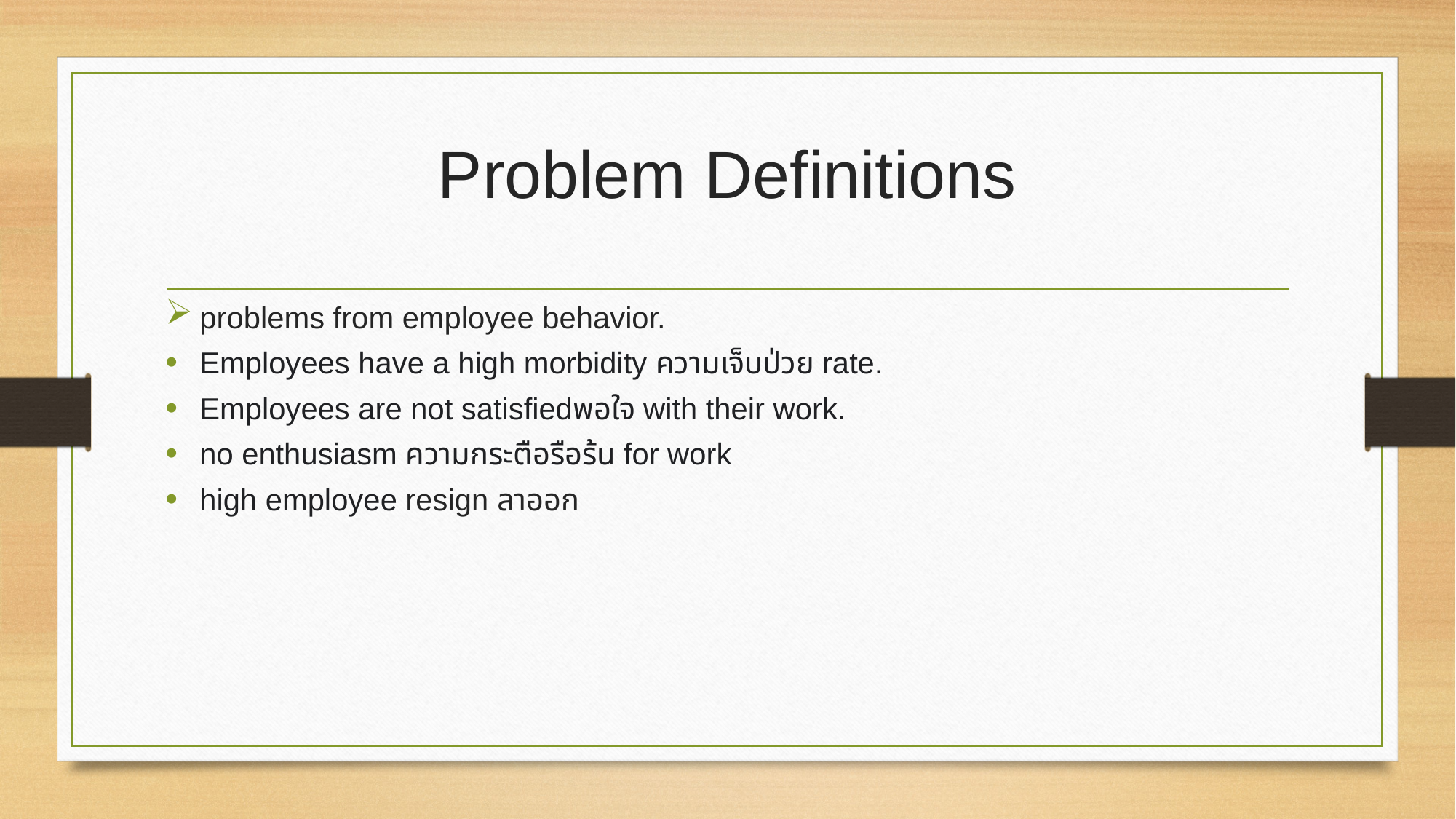

# Problem Definitions
problems from employee behavior.
Employees have a high morbidity ความเจ็บป่วย rate.
Employees are not satisfiedพอใจ with their work.
no enthusiasm ความกระตือรือร้น for work
high employee resign ลาออก